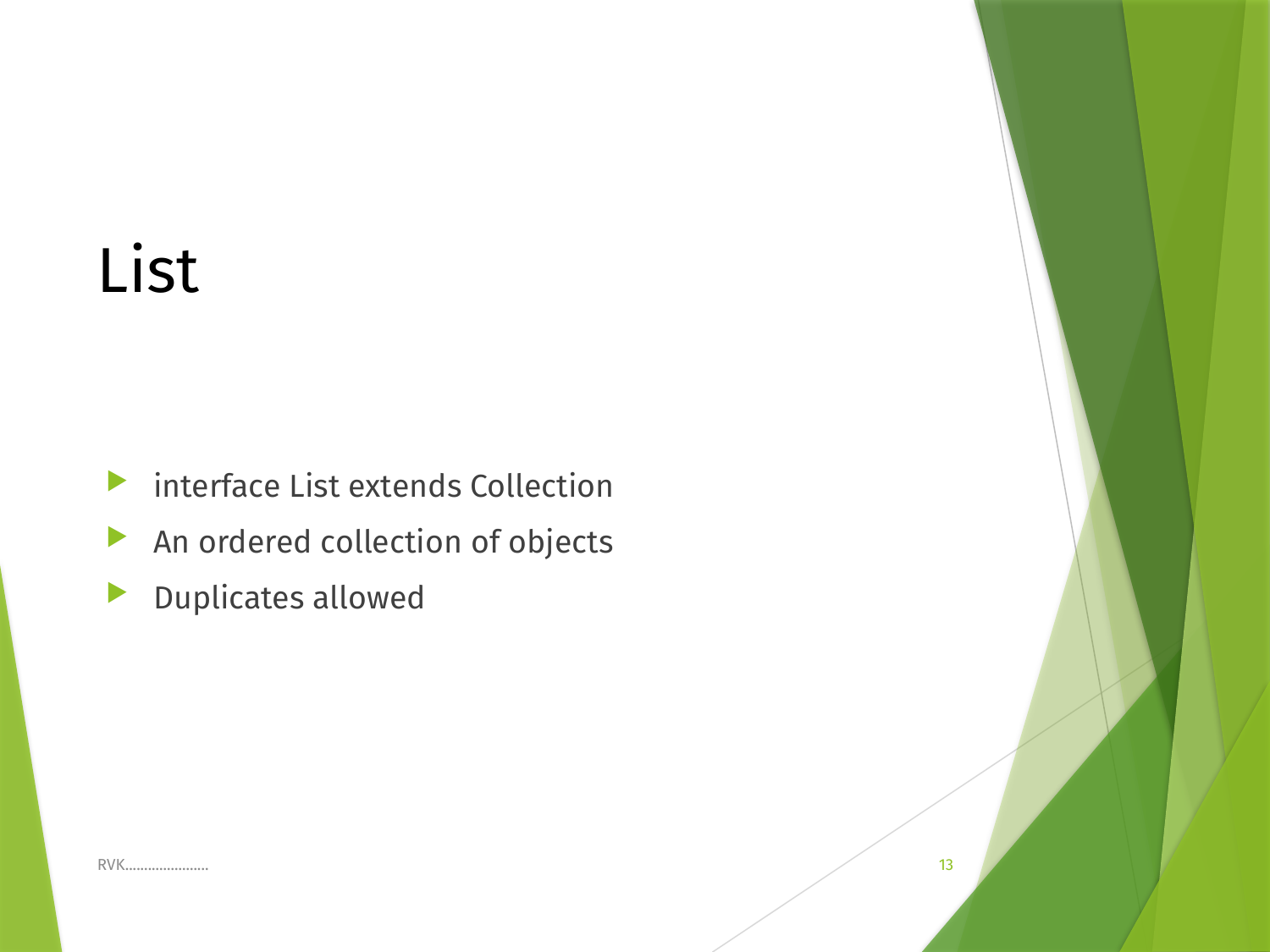

# List
interface List extends Collection
An ordered collection of objects
Duplicates allowed
RVK......................
13